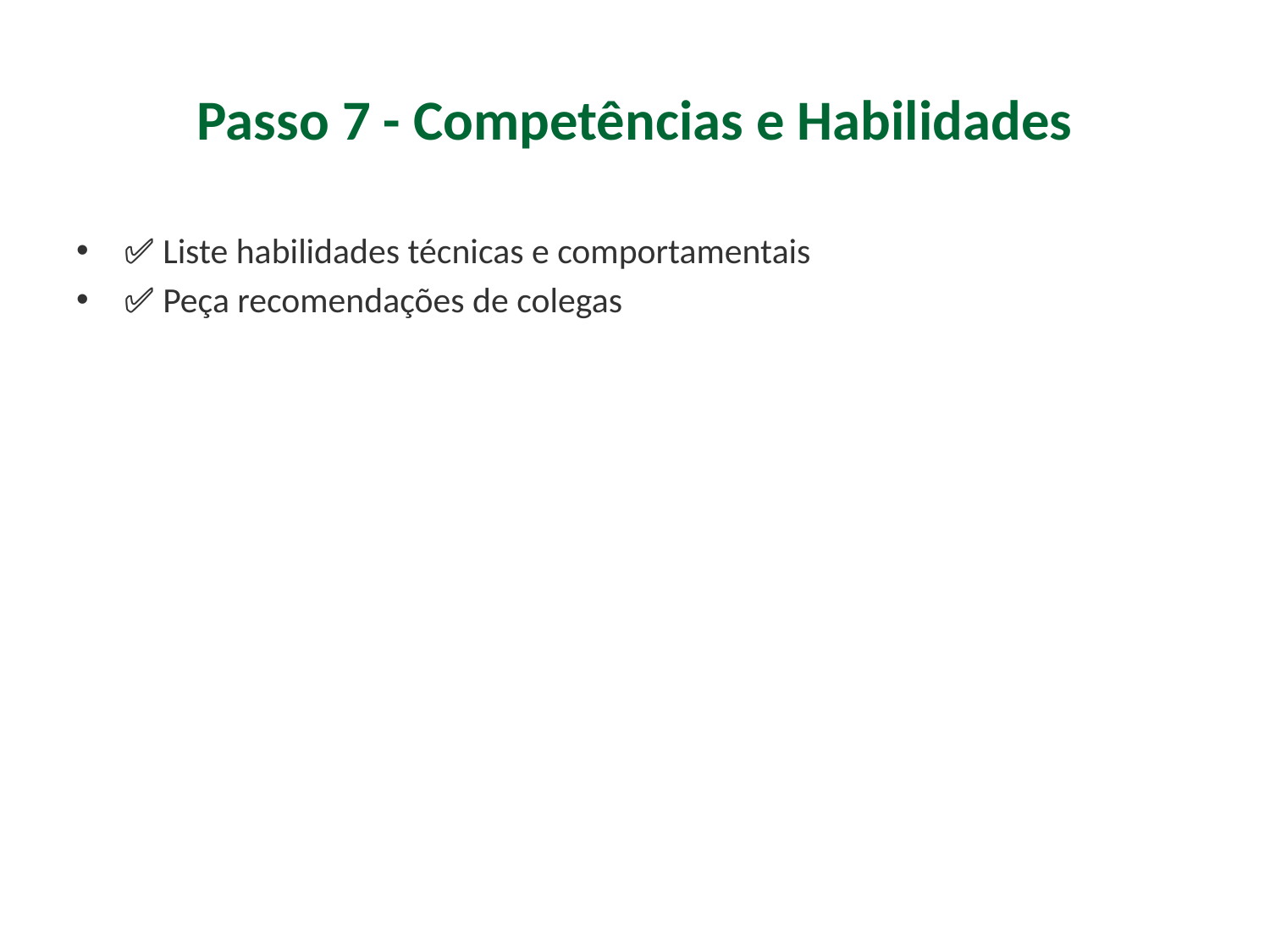

# Passo 7 - Competências e Habilidades
✅ Liste habilidades técnicas e comportamentais
✅ Peça recomendações de colegas